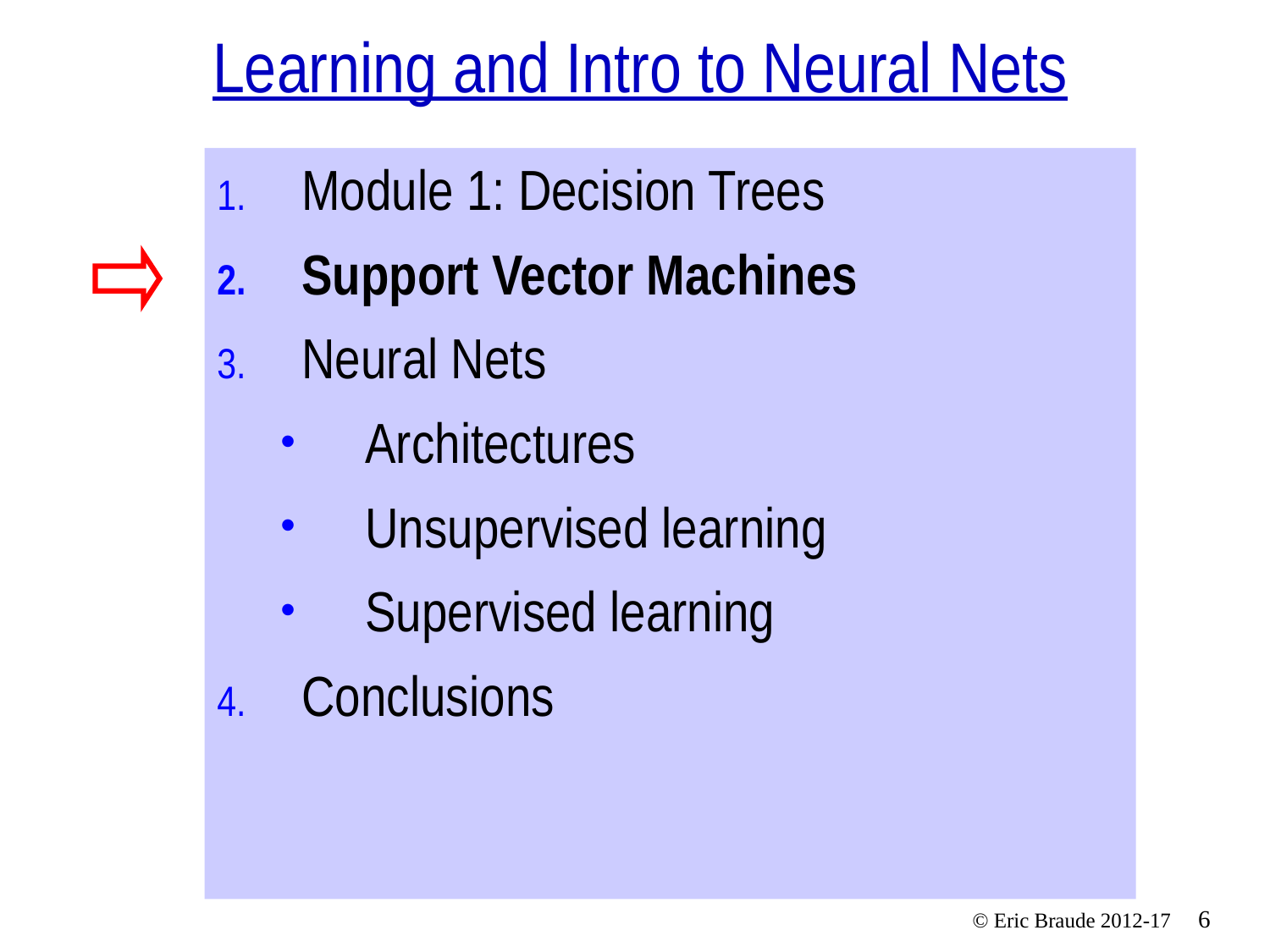

# Learning and Intro to Neural Nets
Module 1: Decision Trees
Support Vector Machines
Neural Nets
Architectures
Unsupervised learning
Supervised learning
Conclusions